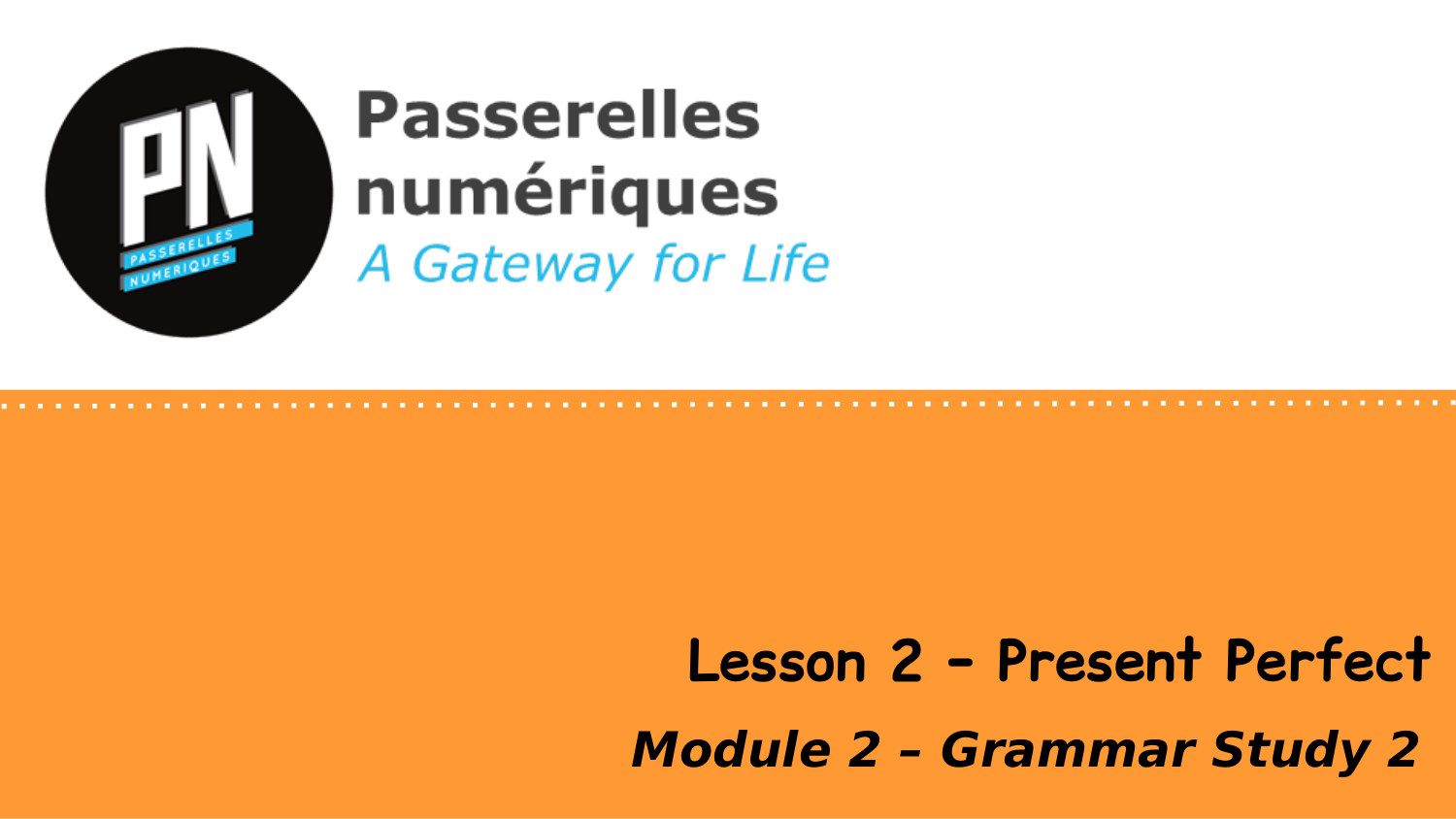

# Lesson 2 – Present Perfect
Module 2 – Grammar Study 2